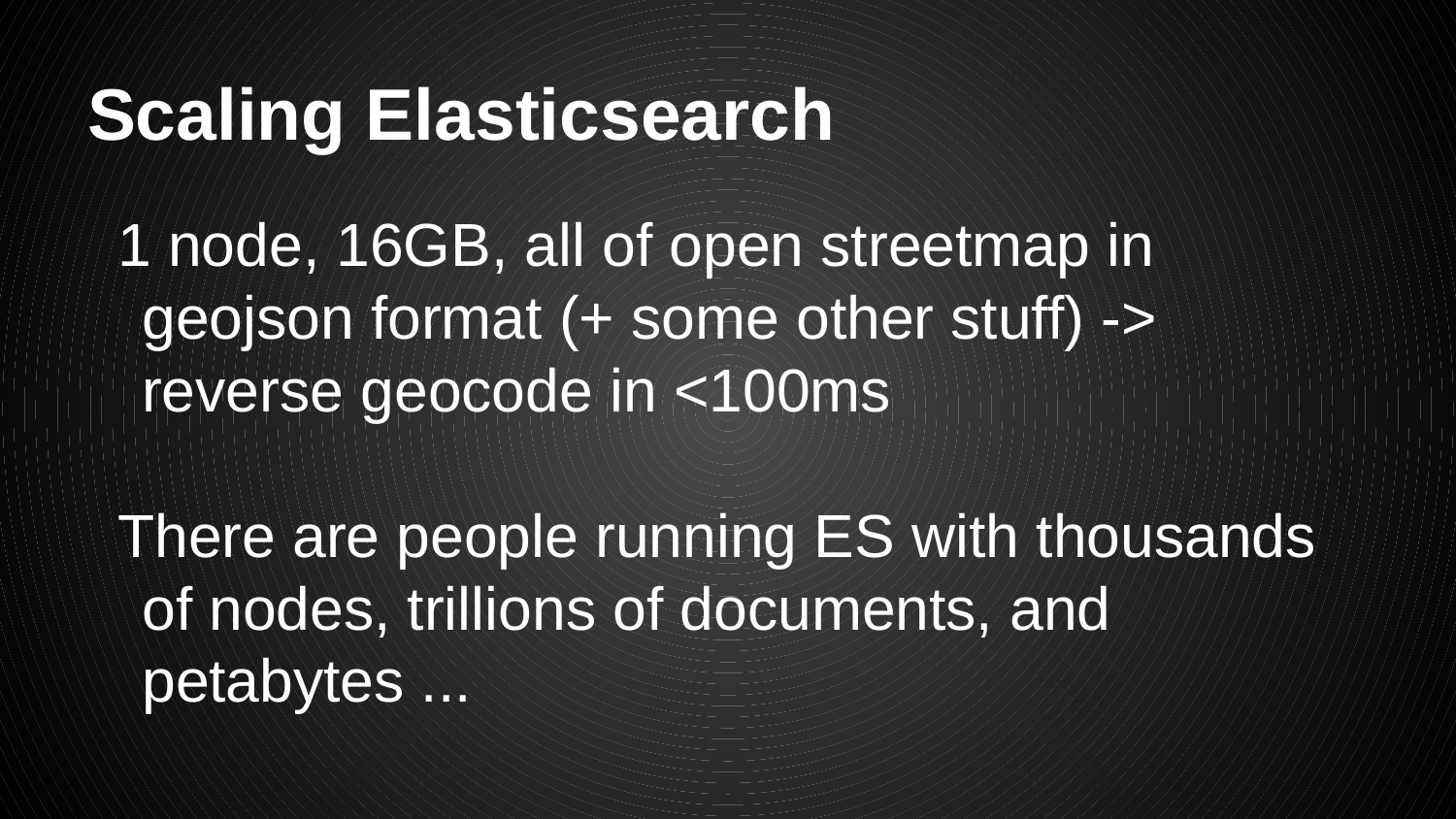

# Scaling Elasticsearch
1 node, 16GB, all of open streetmap in geojson format (+ some other stuff) -> reverse geocode in <100ms

There are people running ES with thousands of nodes, trillions of documents, and petabytes ...